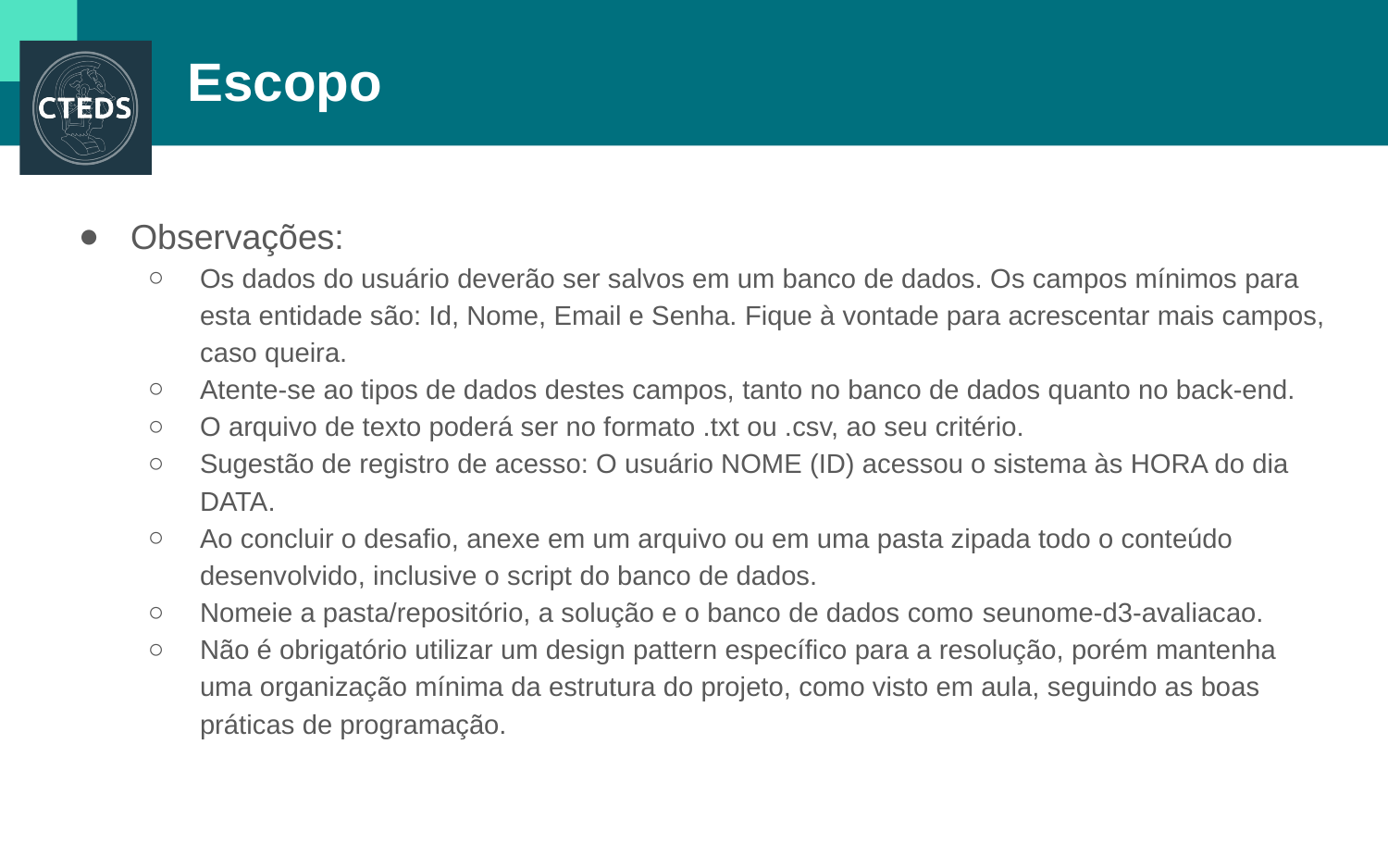

# Escopo
Observações:
Os dados do usuário deverão ser salvos em um banco de dados. Os campos mínimos para esta entidade são: Id, Nome, Email e Senha. Fique à vontade para acrescentar mais campos, caso queira.
Atente-se ao tipos de dados destes campos, tanto no banco de dados quanto no back-end.
O arquivo de texto poderá ser no formato .txt ou .csv, ao seu critério.
Sugestão de registro de acesso: O usuário NOME (ID) acessou o sistema às HORA do dia DATA.
Ao concluir o desafio, anexe em um arquivo ou em uma pasta zipada todo o conteúdo desenvolvido, inclusive o script do banco de dados.
Nomeie a pasta/repositório, a solução e o banco de dados como seunome-d3-avaliacao.
Não é obrigatório utilizar um design pattern específico para a resolução, porém mantenha uma organização mínima da estrutura do projeto, como visto em aula, seguindo as boas práticas de programação.